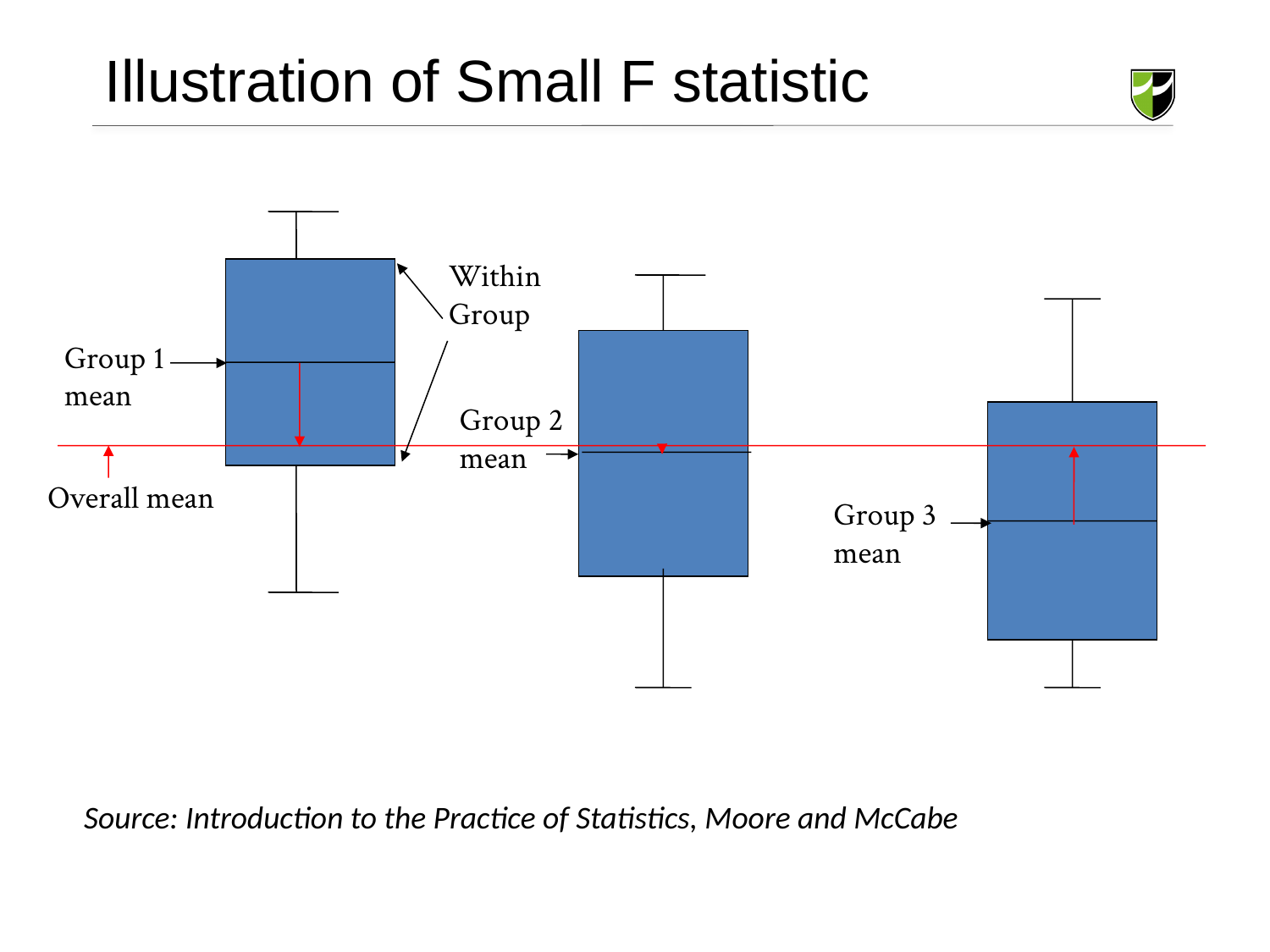

# Illustration of Small F statistic

Within
Group

Group 1
mean

Group 2
mean

Overall mean
Group 3
mean

Source: Introduction to the Practice of Statistics, Moore and McCabe